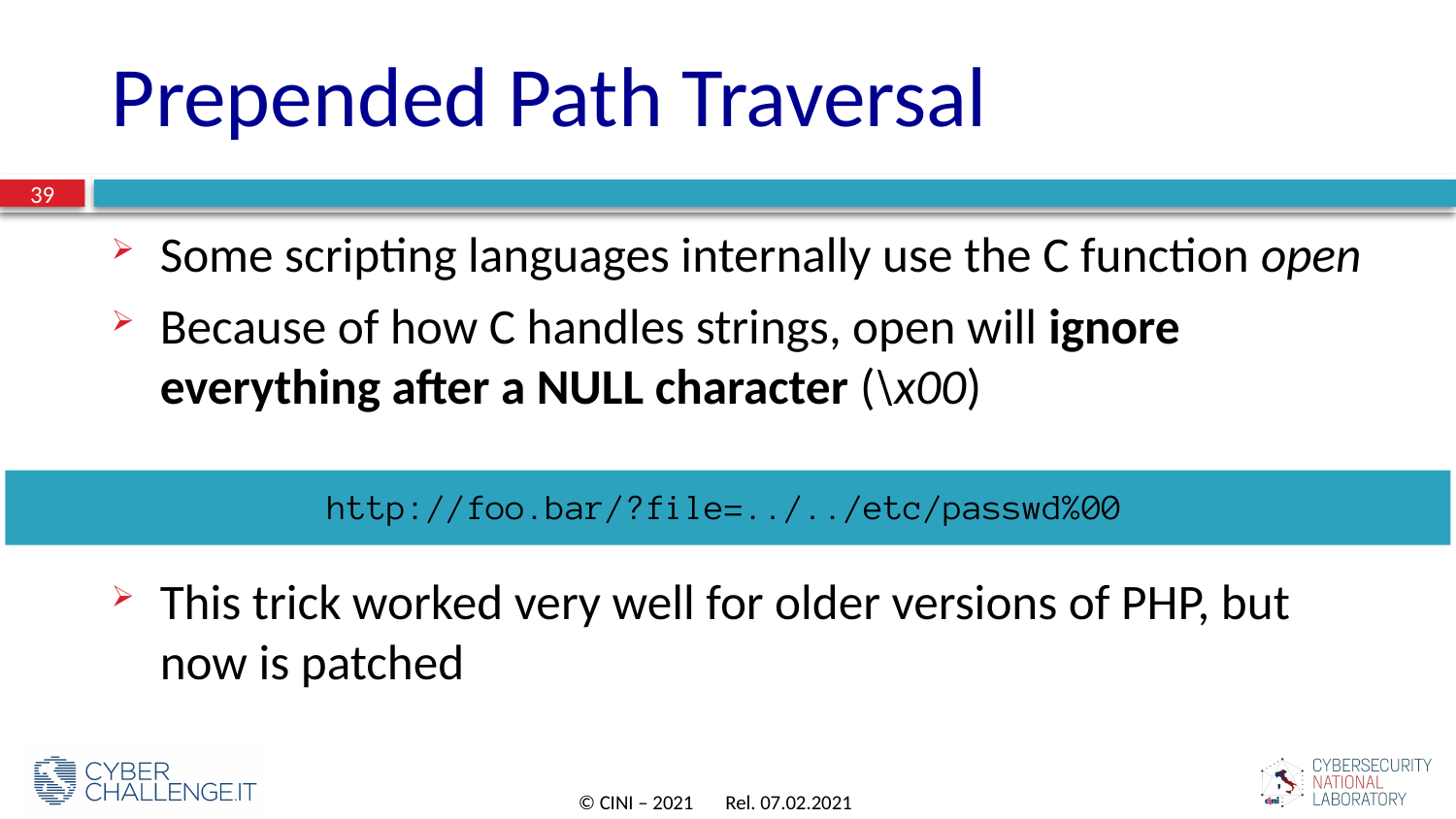

# Prepended Path Traversal
39
Some scripting languages internally use the C function open
Because of how C handles strings, open will ignore everything after a NULL character (\x00)

This trick worked very well for older versions of PHP, but now is patched

http://foo.bar/?file=../../etc/passwd%00